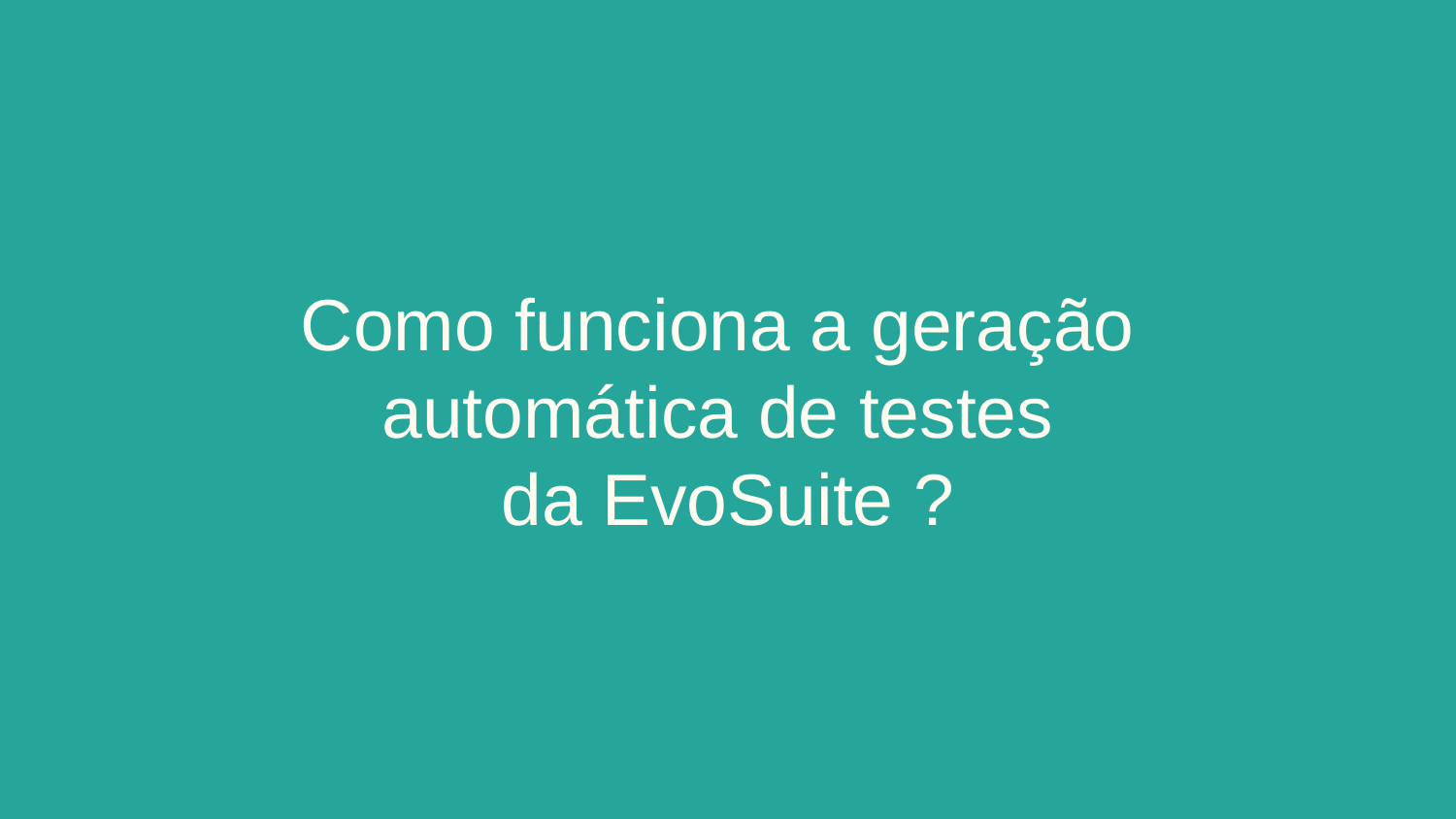

# Como funciona a geração  automática de testes
da EvoSuite ?